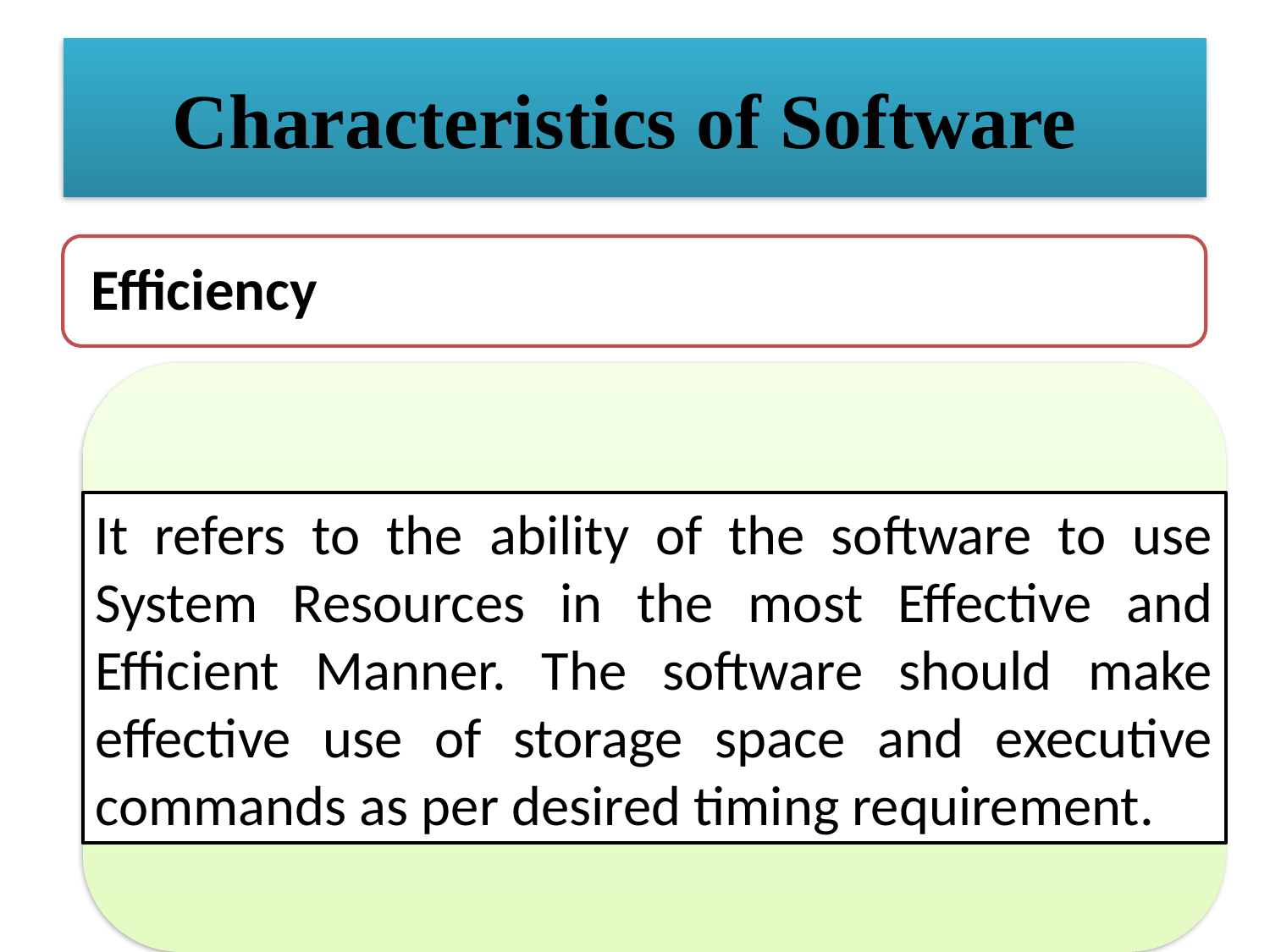

# Characteristics of Software
Efficiency

It refers to the ability of the software to use System Resources in the most Effective and Efficient Manner. The software should make effective use of storage space and executive commands as per desired timing requirement.